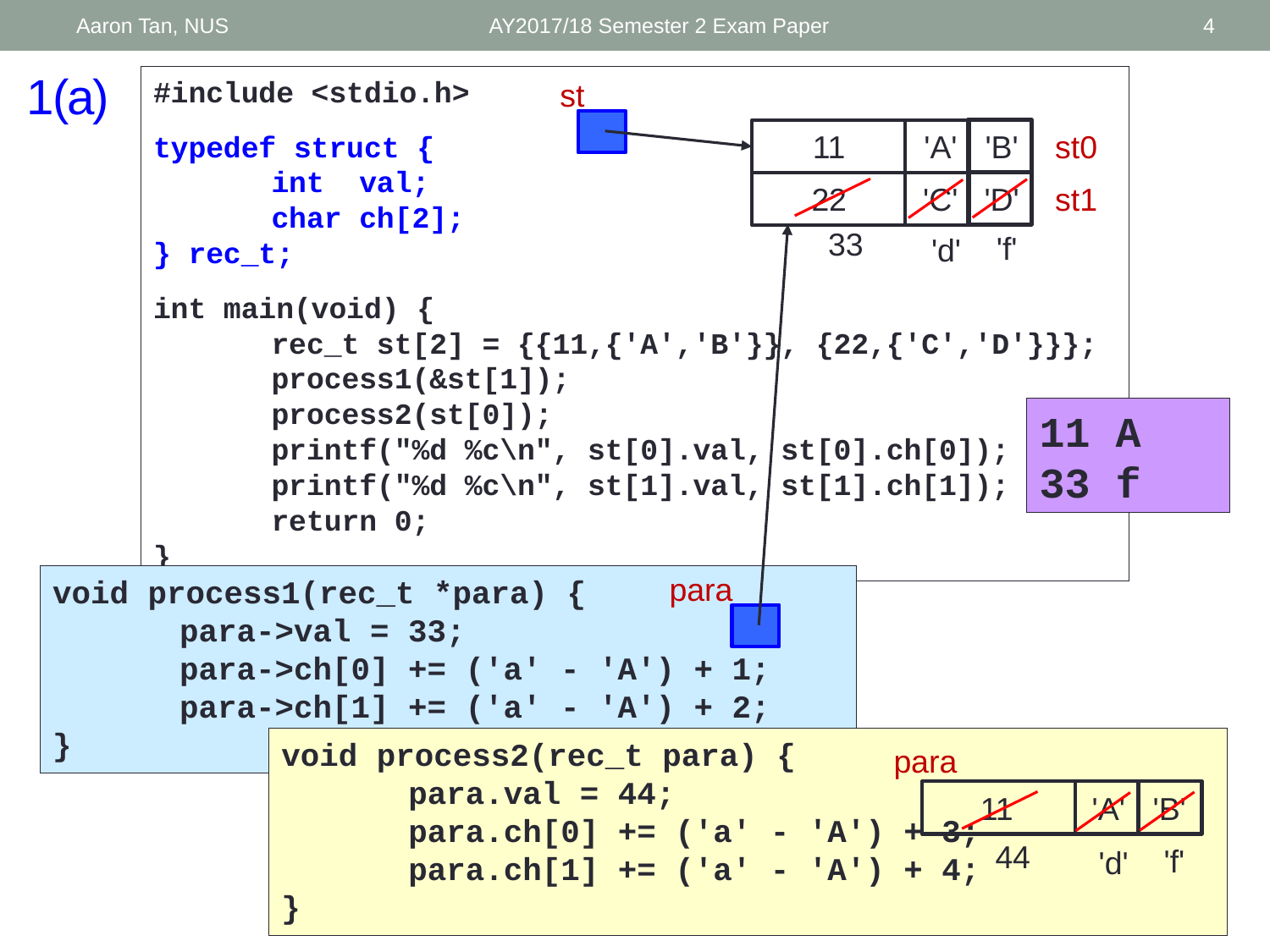

Aaron Tan, NUS
AY2017/18 Semester 2 Exam Paper
4
# 1(a)
#include <stdio.h>

typedef struct {
	int  val;
	char ch[2];
} rec_t;

int main(void) {
	rec_t st[2] = {{11,{'A','B'}}, {22,{'C','D'}}};
	process1(&st[1]);
	process2(st[0]);
	printf("%d %c\n", st[0].val, st[0].ch[0]);
	printf("%d %c\n", st[1].val, st[1].ch[1]);
	return 0;
}
st

11
'A'
'B'
st0

22
'C'
'D'
st1
33
'f'
'd'
para

11 A
33 f
void process1(rec_t *para) {
	para->val = 33;
	para->ch[0] += ('a' - 'A') + 1;
	para->ch[1] += ('a' - 'A') + 2;
}
void process2(rec_t para) {
	para.val = 44;
	para.ch[0] += ('a' - 'A') + 3;
	para.ch[1] += ('a' - 'A') + 4;
}
para

11
'A'
'B'
44
'f'
'd'